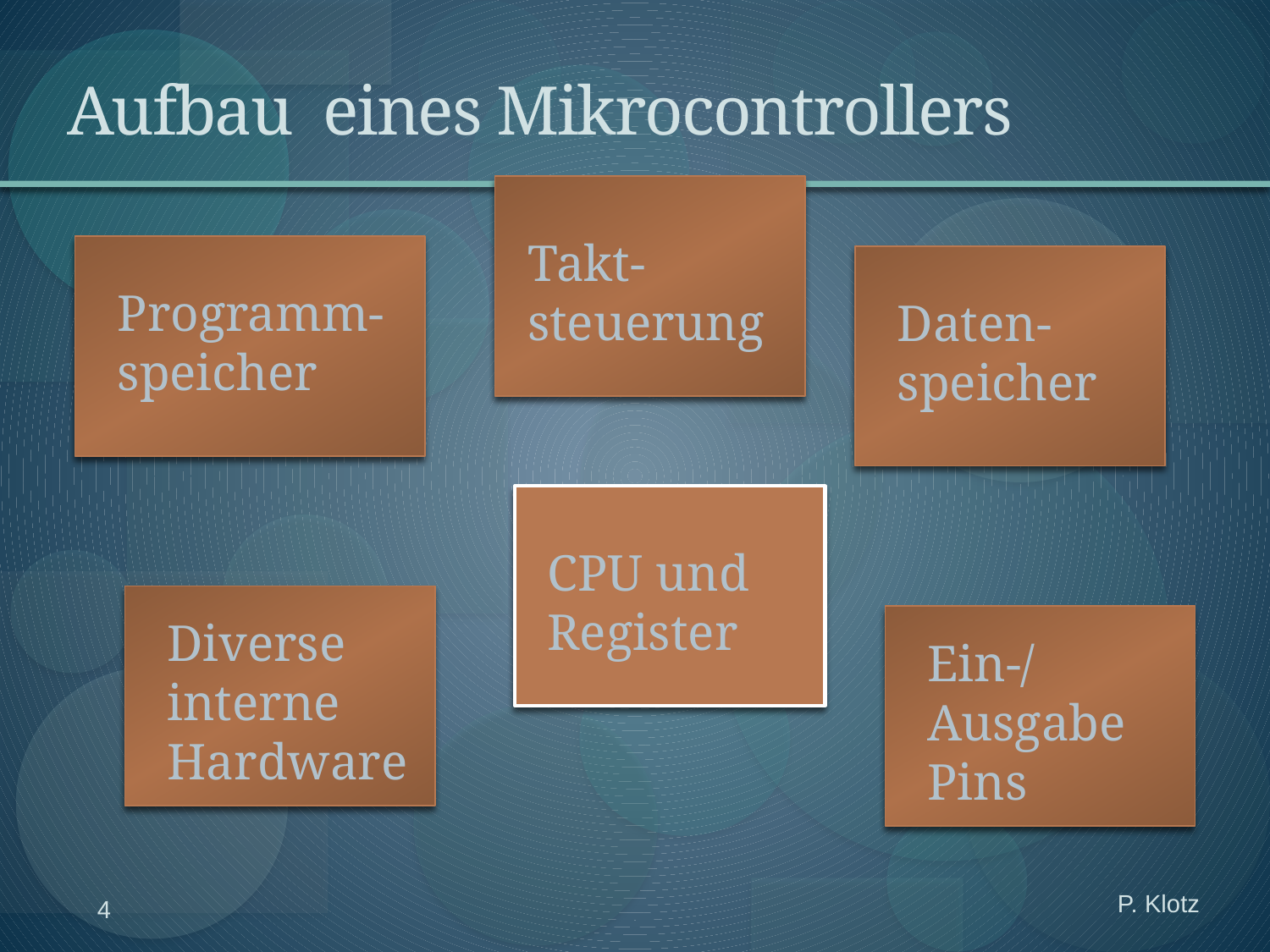

# Aufbau  eines Mikrocontrollers

Takt-
steuerung

Programm- speicher
Daten-speicher

CPU und Register

Diverse interne Hardware

Ein-/Ausgabe Pins
P. Klotz
4